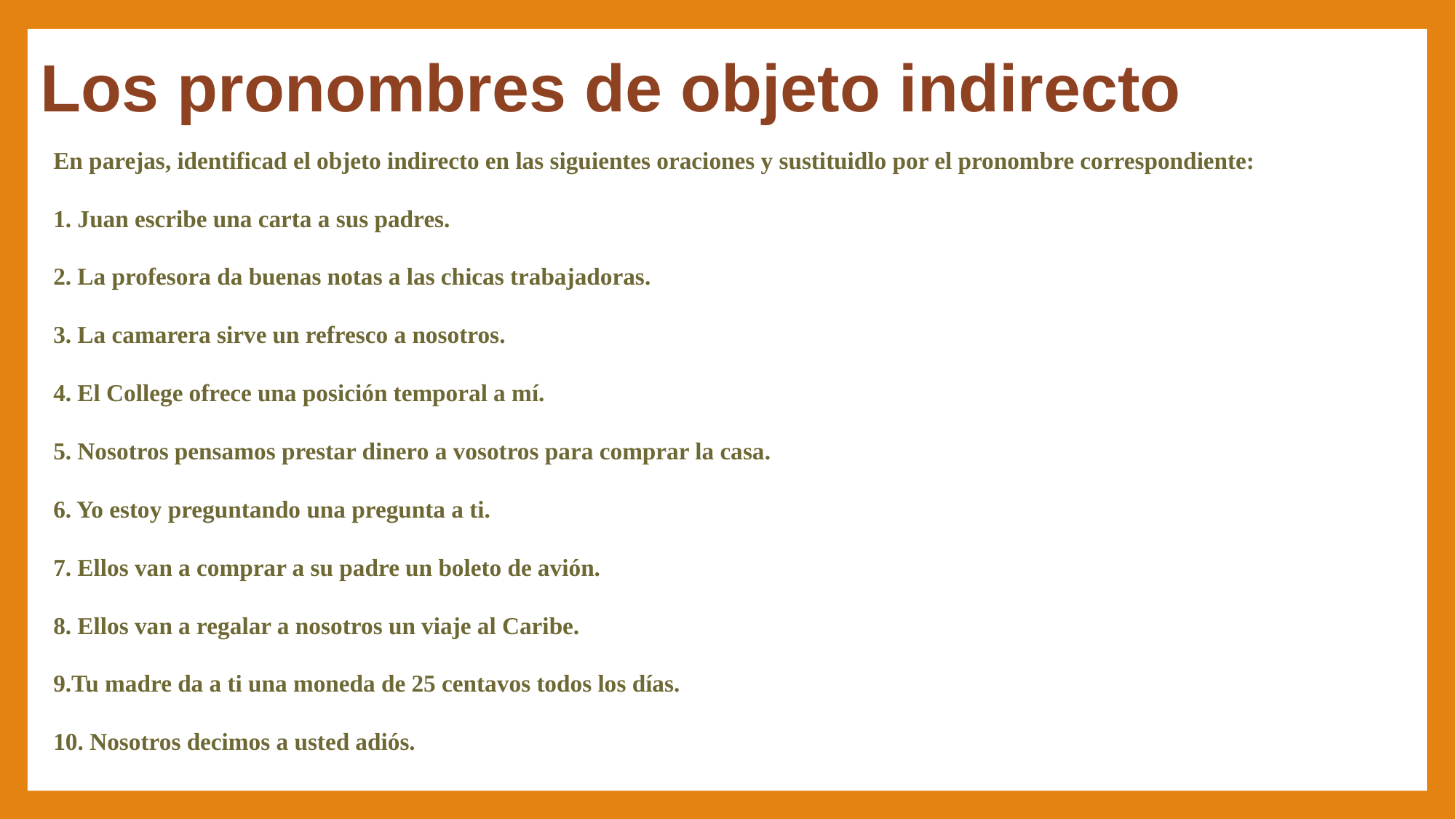

# Los pronombres de objeto indirecto

En parejas, identificad el objeto indirecto en las siguientes oraciones y sustituidlo por el pronombre correspondiente:

1. Juan escribe una carta a sus padres.

2. La profesora da buenas notas a las chicas trabajadoras.

3. La camarera sirve un refresco a nosotros.

4. El College ofrece una posición temporal a mí.

5. Nosotros pensamos prestar dinero a vosotros para comprar la casa.

6. Yo estoy preguntando una pregunta a ti.

7. Ellos van a comprar a su padre un boleto de avión.

8. Ellos van a regalar a nosotros un viaje al Caribe.

9.Tu madre da a ti una moneda de 25 centavos todos los días.

10. Nosotros decimos a usted adiós.